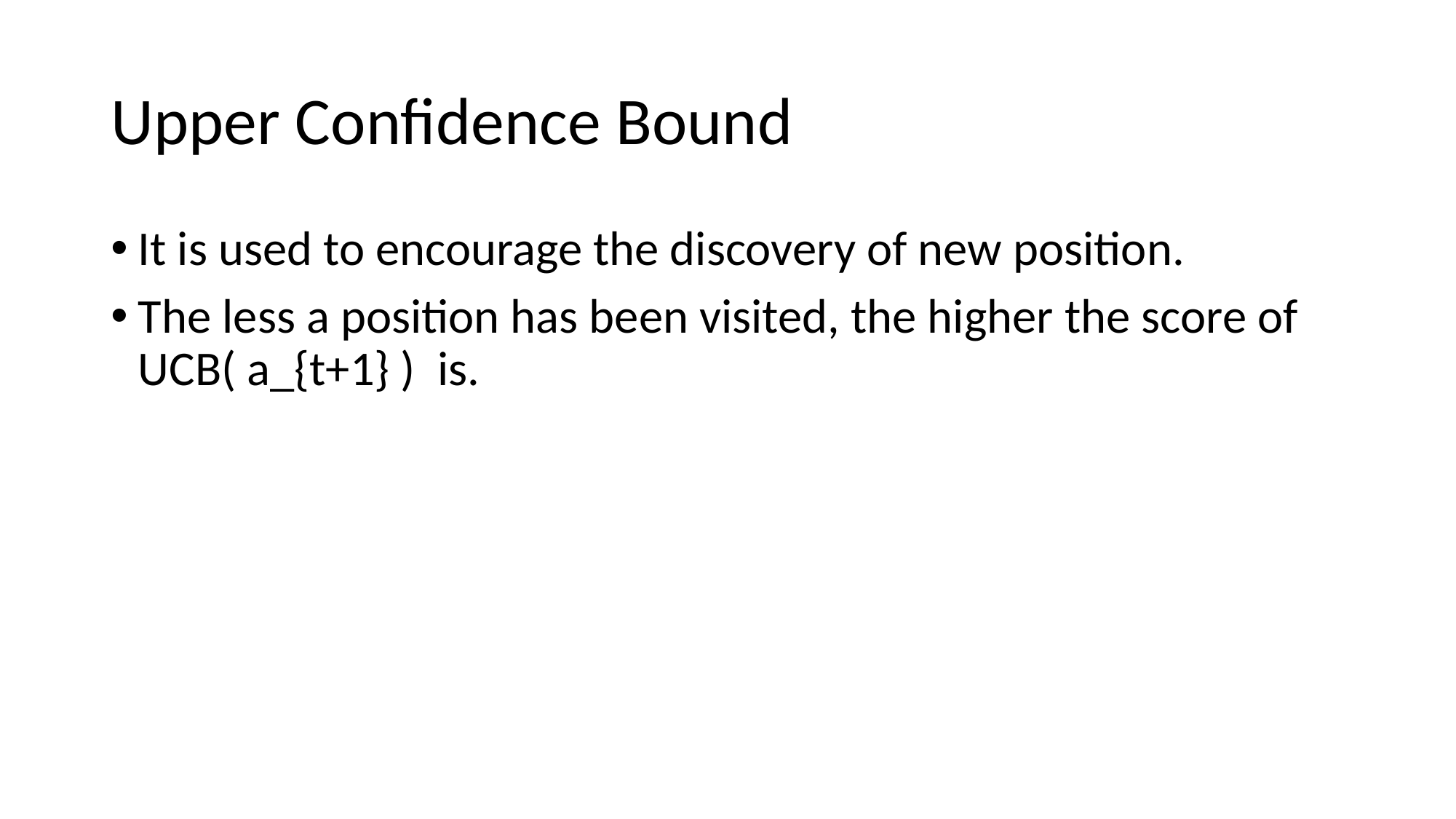

# Upper Confidence Bound
It is used to encourage the discovery of new position.
The less a position has been visited, the higher the score of UCB( a_{t+1} )  is.